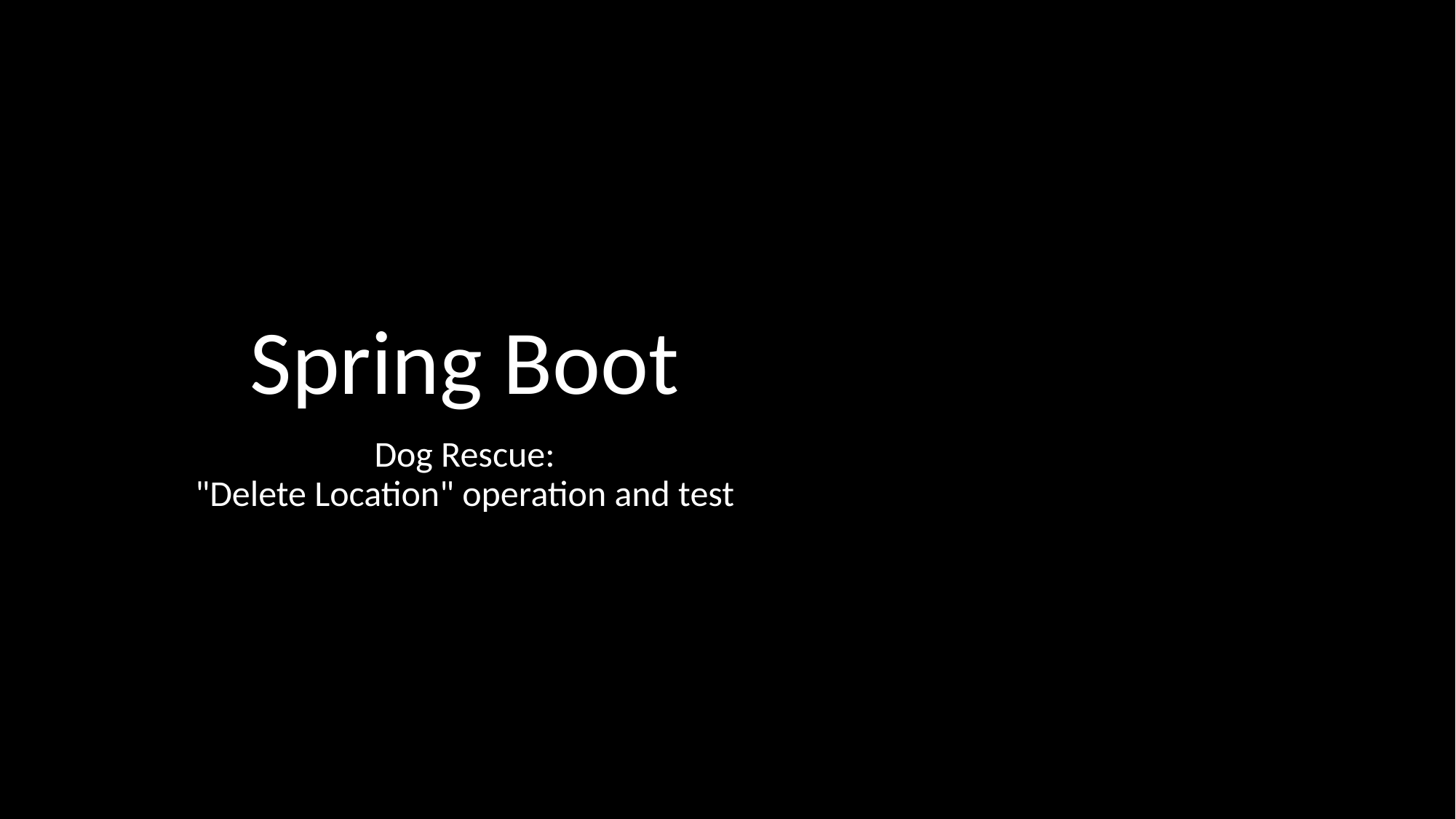

# Spring Boot
Dog Rescue:
"Delete Location" operation and test